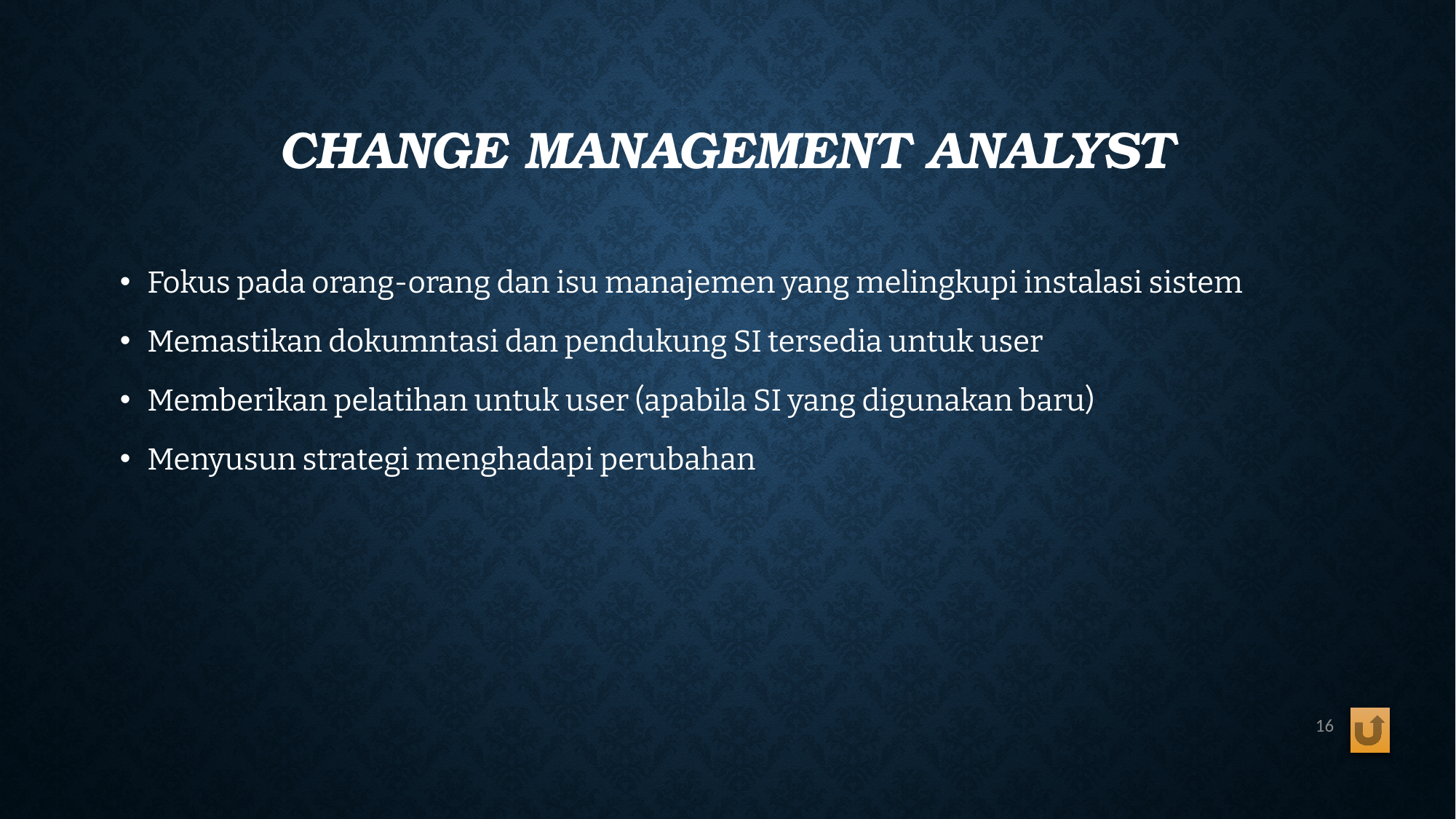

# Change Management Analyst
Fokus pada orang-orang dan isu manajemen yang melingkupi instalasi sistem
Memastikan dokumntasi dan pendukung SI tersedia untuk user
Memberikan pelatihan untuk user (apabila SI yang digunakan baru)
Menyusun strategi menghadapi perubahan
16